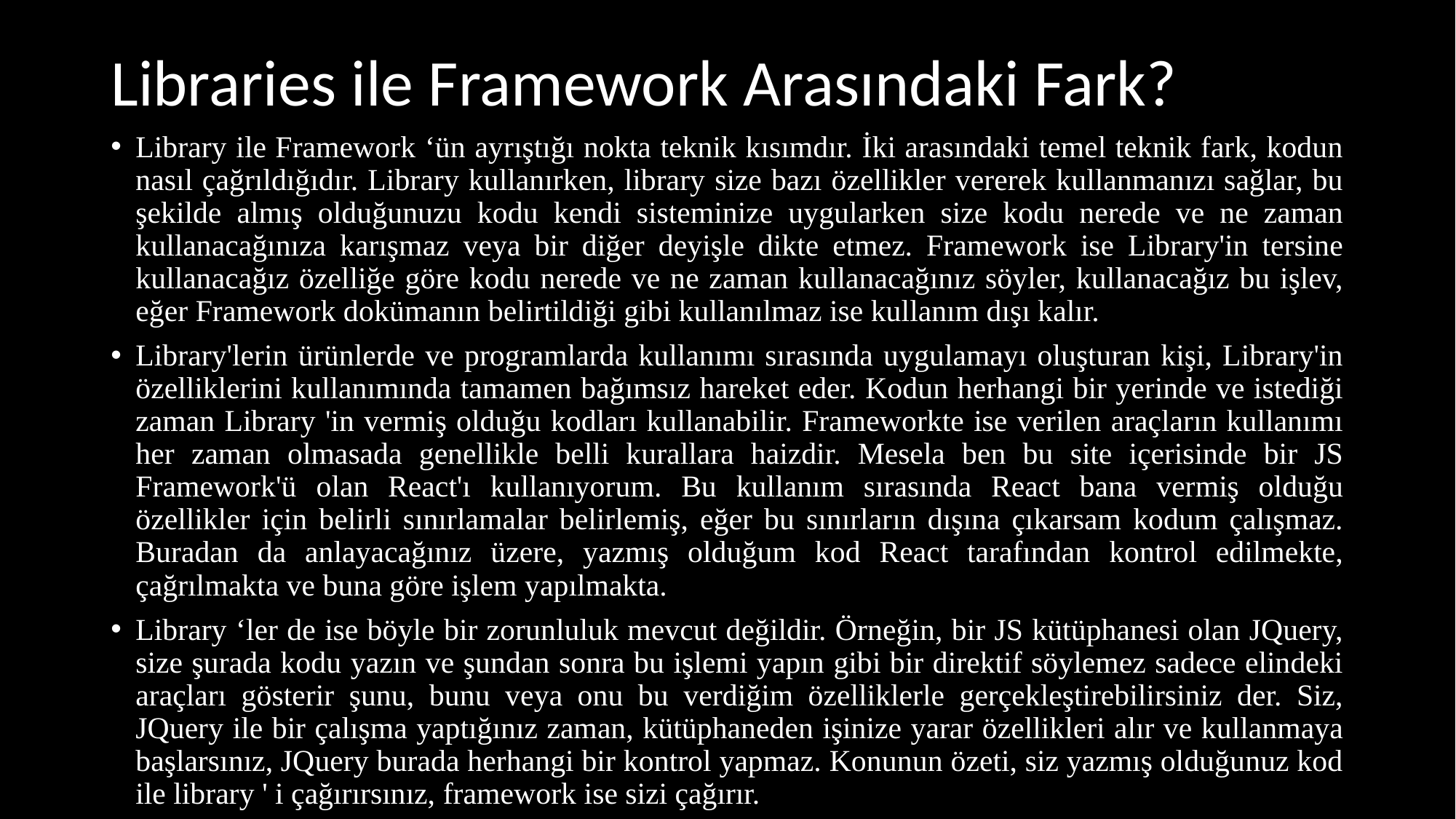

# Libraries ile Framework Arasındaki Fark?
Library ile Framework ‘ün ayrıştığı nokta teknik kısımdır. İki arasındaki temel teknik fark, kodun nasıl çağrıldığıdır. Library kullanırken, library size bazı özellikler vererek kullanmanızı sağlar, bu şekilde almış olduğunuzu kodu kendi sisteminize uygularken size kodu nerede ve ne zaman kullanacağınıza karışmaz veya bir diğer deyişle dikte etmez. Framework ise Library'in tersine kullanacağız özelliğe göre kodu nerede ve ne zaman kullanacağınız söyler, kullanacağız bu işlev, eğer Framework dokümanın belirtildiği gibi kullanılmaz ise kullanım dışı kalır.
Library'lerin ürünlerde ve programlarda kullanımı sırasında uygulamayı oluşturan kişi, Library'in özelliklerini kullanımında tamamen bağımsız hareket eder. Kodun herhangi bir yerinde ve istediği zaman Library 'in vermiş olduğu kodları kullanabilir. Frameworkte ise verilen araçların kullanımı her zaman olmasada genellikle belli kurallara haizdir. Mesela ben bu site içerisinde bir JS Framework'ü olan React'ı kullanıyorum. Bu kullanım sırasında React bana vermiş olduğu özellikler için belirli sınırlamalar belirlemiş, eğer bu sınırların dışına çıkarsam kodum çalışmaz. Buradan da anlayacağınız üzere, yazmış olduğum kod React tarafından kontrol edilmekte, çağrılmakta ve buna göre işlem yapılmakta.
Library ‘ler de ise böyle bir zorunluluk mevcut değildir. Örneğin, bir JS kütüphanesi olan JQuery, size şurada kodu yazın ve şundan sonra bu işlemi yapın gibi bir direktif söylemez sadece elindeki araçları gösterir şunu, bunu veya onu bu verdiğim özelliklerle gerçekleştirebilirsiniz der. Siz, JQuery ile bir çalışma yaptığınız zaman, kütüphaneden işinize yarar özellikleri alır ve kullanmaya başlarsınız, JQuery burada herhangi bir kontrol yapmaz. Konunun özeti, siz yazmış olduğunuz kod ile library ' i çağırırsınız, framework ise sizi çağırır.